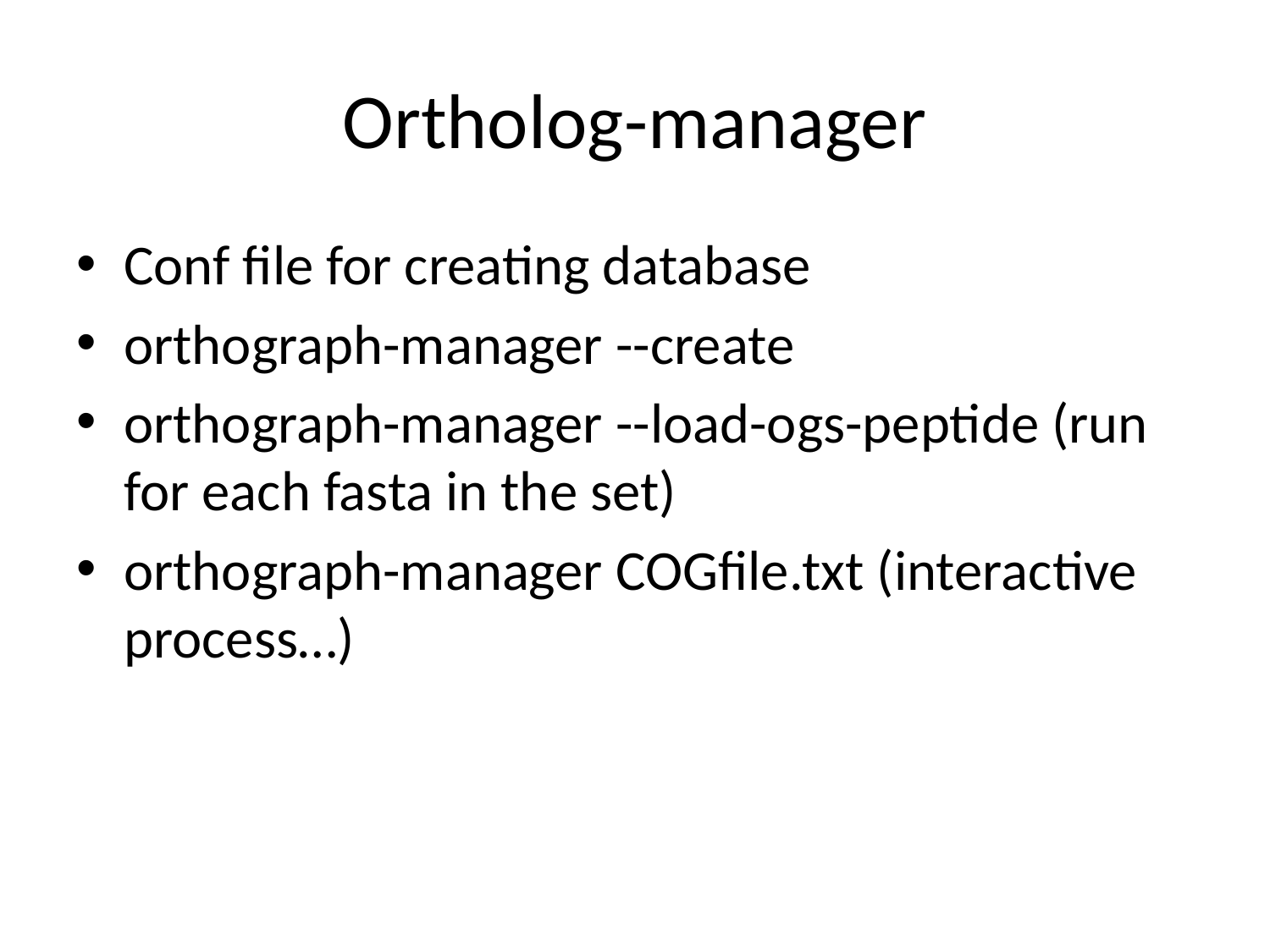

# Ortholog-manager
Conf file for creating database
orthograph-manager --create
orthograph-manager --load-ogs-peptide (run for each fasta in the set)
orthograph-manager COGfile.txt (interactive process…)